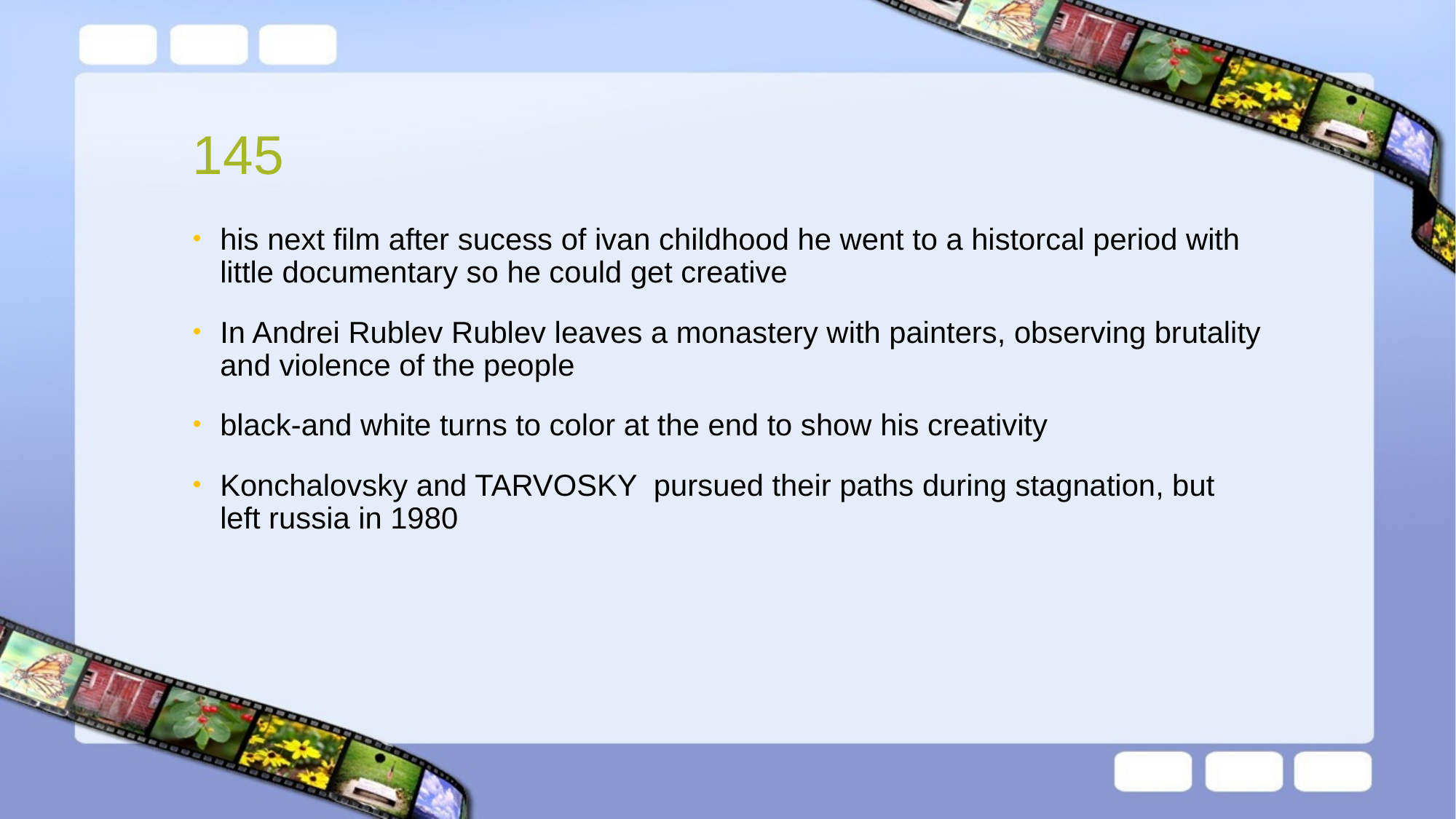

# 145
his next film after sucess of ivan childhood he went to a historcal period with little documentary so he could get creative
In Andrei Rublev Rublev leaves a monastery with painters, observing brutality and violence of the people
black-and white turns to color at the end to show his creativity
Konchalovsky and TARVOSKY  pursued their paths during stagnation, but left russia in 1980